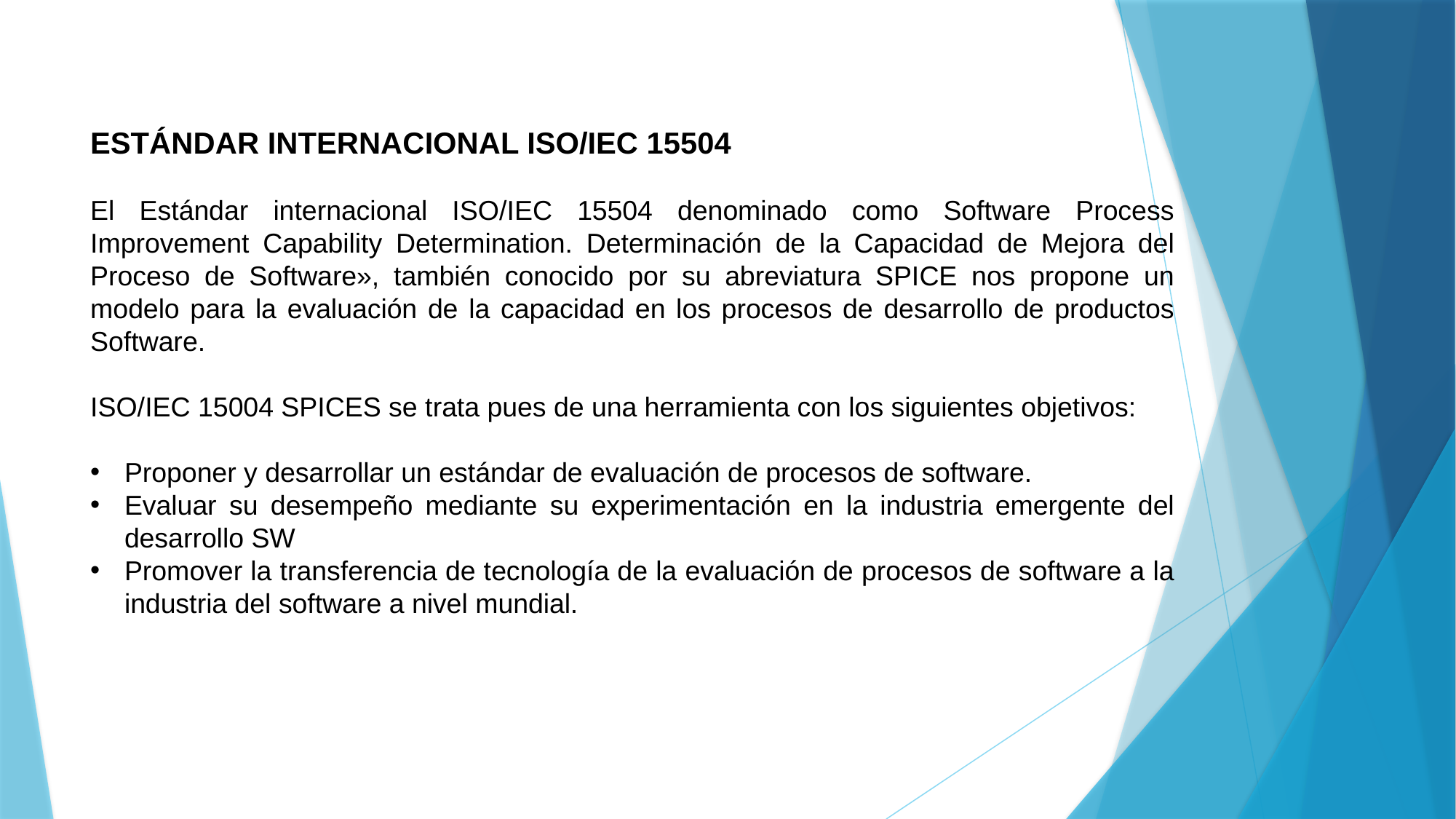

ESTÁNDAR INTERNACIONAL ISO/IEC 15504

El Estándar internacional ISO/IEC 15504 denominado como Software Process Improvement Capability Determination. Determinación de la Capacidad de Mejora del Proceso de Software», también conocido por su abreviatura SPICE nos propone un modelo para la evaluación de la capacidad en los procesos de desarrollo de productos Software.

ISO/IEC 15004 SPICES se trata pues de una herramienta con los siguientes objetivos:

Proponer y desarrollar un estándar de evaluación de procesos de software.
Evaluar su desempeño mediante su experimentación en la industria emergente del desarrollo SW
Promover la transferencia de tecnología de la evaluación de procesos de software a la industria del software a nivel mundial.